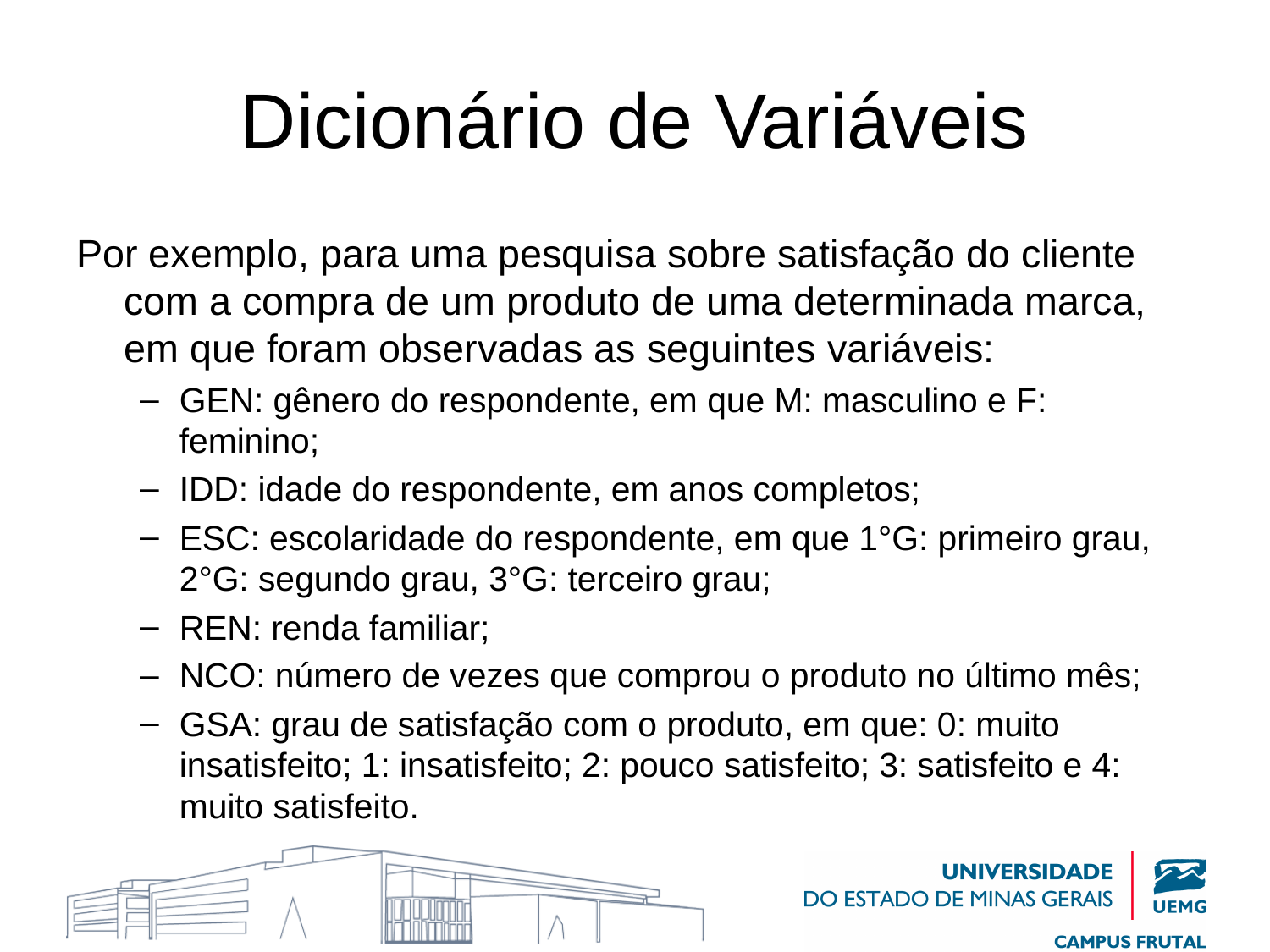

# Dicionário de Variáveis
Por exemplo, para uma pesquisa sobre satisfação do cliente com a compra de um produto de uma determinada marca, em que foram observadas as seguintes variáveis:
GEN: gênero do respondente, em que M: masculino e F: feminino;
IDD: idade do respondente, em anos completos;
ESC: escolaridade do respondente, em que 1°G: primeiro grau, 2°G: segundo grau, 3°G: terceiro grau;
REN: renda familiar;
NCO: número de vezes que comprou o produto no último mês;
GSA: grau de satisfação com o produto, em que: 0: muito insatisfeito; 1: insatisfeito; 2: pouco satisfeito; 3: satisfeito e 4: muito satisfeito.